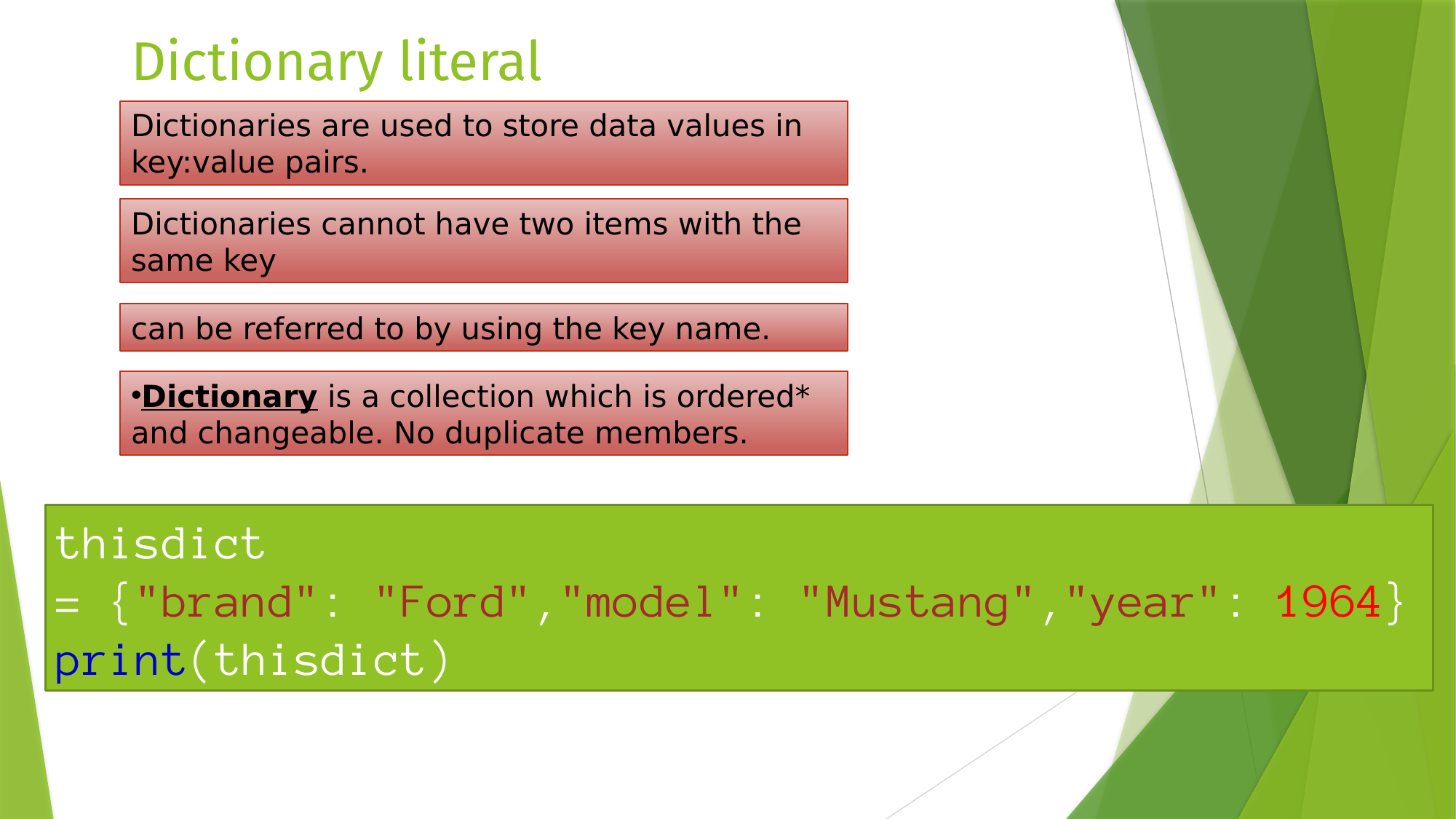

# Dictionary literal
Dictionaries are used to store data values in key:value pairs.
Dictionaries cannot have two items with the same key
can be referred to by using the key name.
Dictionary is a collection which is ordered* and changeable. No duplicate members.
thisdict = {"brand": "Ford","model": "Mustang","year": 1964}
print(thisdict)